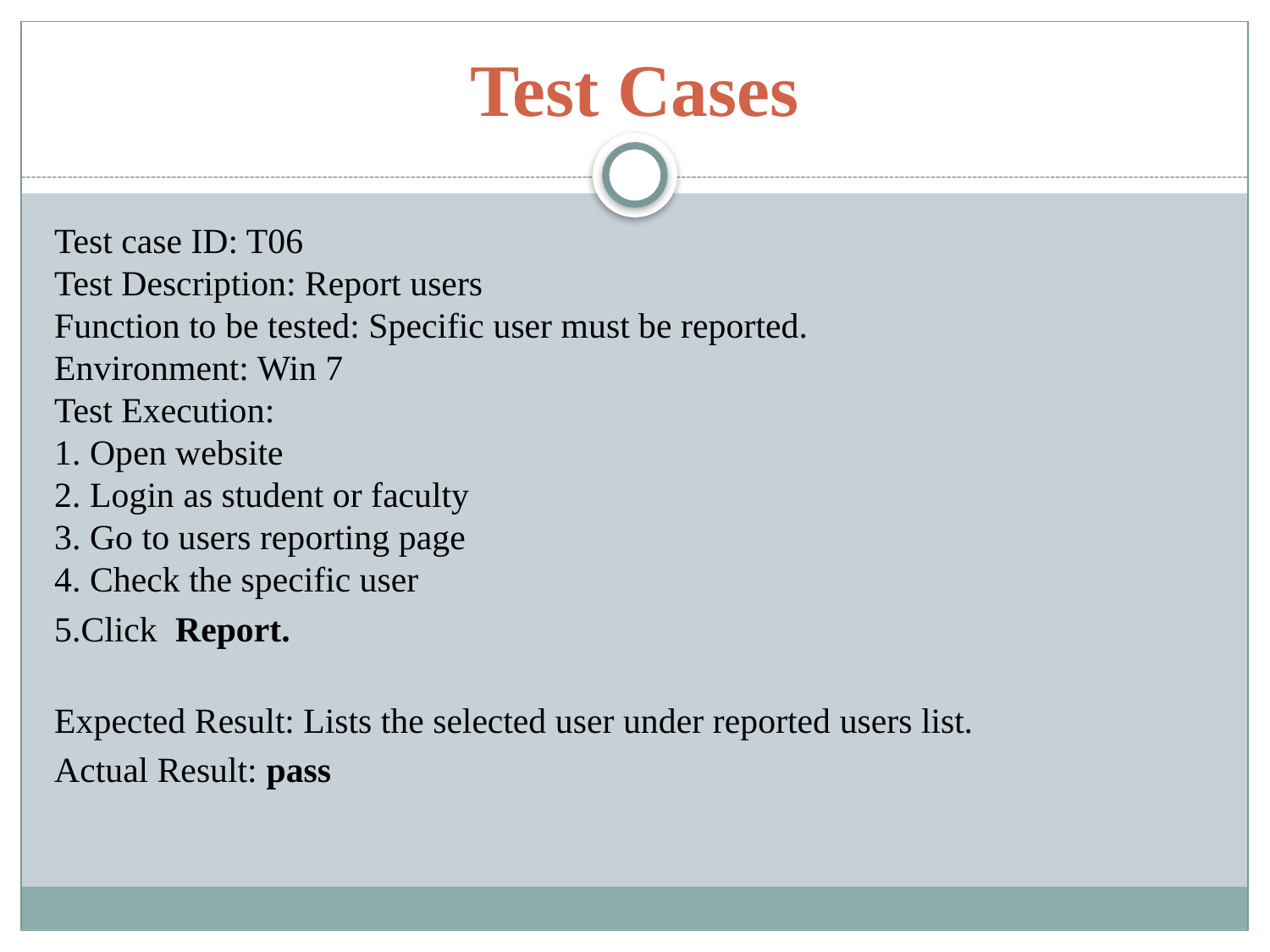

# Test Cases
Test case ID: T06
Test Description: Report users 
Function to be tested: Specific user must be reported.
Environment: Win 7
Test Execution:
1. Open website
2. Login as student or faculty
3. Go to users reporting page
4. Check the specific user
5.Click  Report.
Expected Result: Lists the selected user under reported users list.
Actual Result: pass